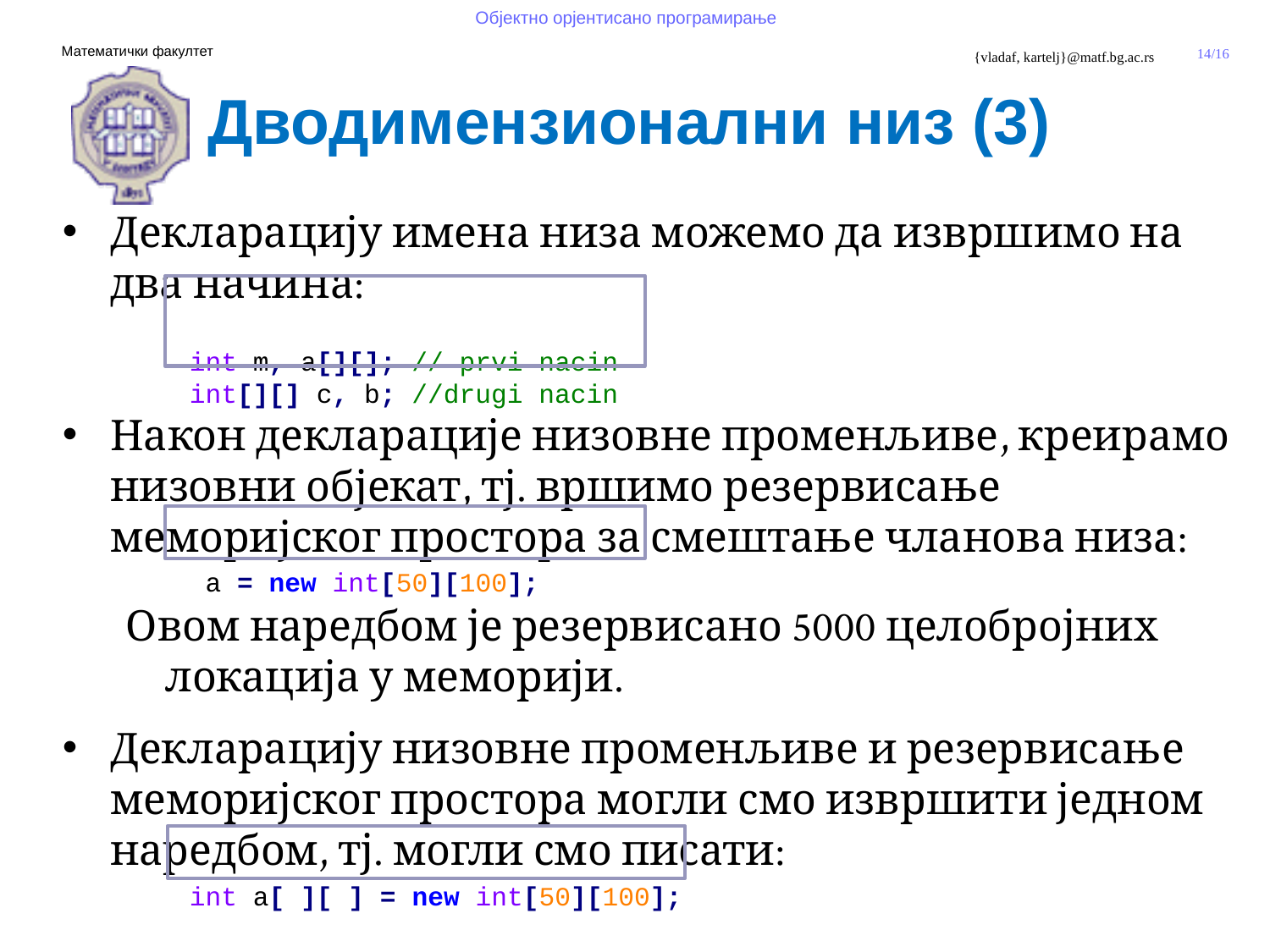

Дводимензионални низ (3)
Декларацију имена низа можемо да извршимо на два начина:

	int m, a[][]; // prvi nacin
	int[][] c, b; //drugi nacin
Након декларације низовне променљиве, креирамо низовни објекат, тј. вршимо резервисање меморијског простора за смештање чланова низа:
	 a = new int[50][100];
Овом наредбом је резервисано 5000 целобројних локација у меморији.
Декларацију низовне променљиве и резервисање меморијског простора могли смо извршити једном наредбом, тј. могли смо писати:
	int a[ ][ ] = new int[50][100];